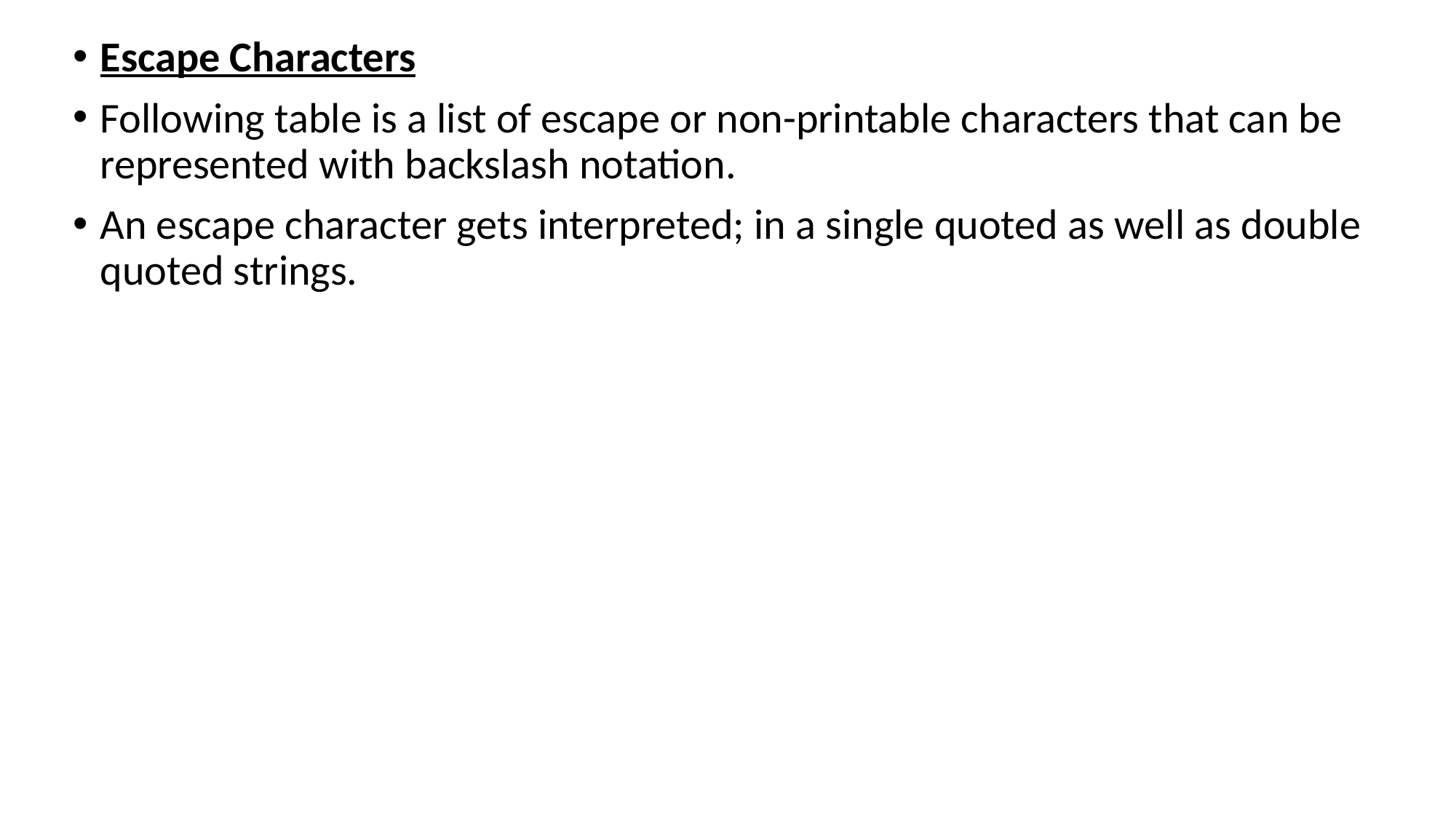

Escape Characters
Following table is a list of escape or non-printable characters that can be represented with backslash notation.
An escape character gets interpreted; in a single quoted as well as double quoted strings.